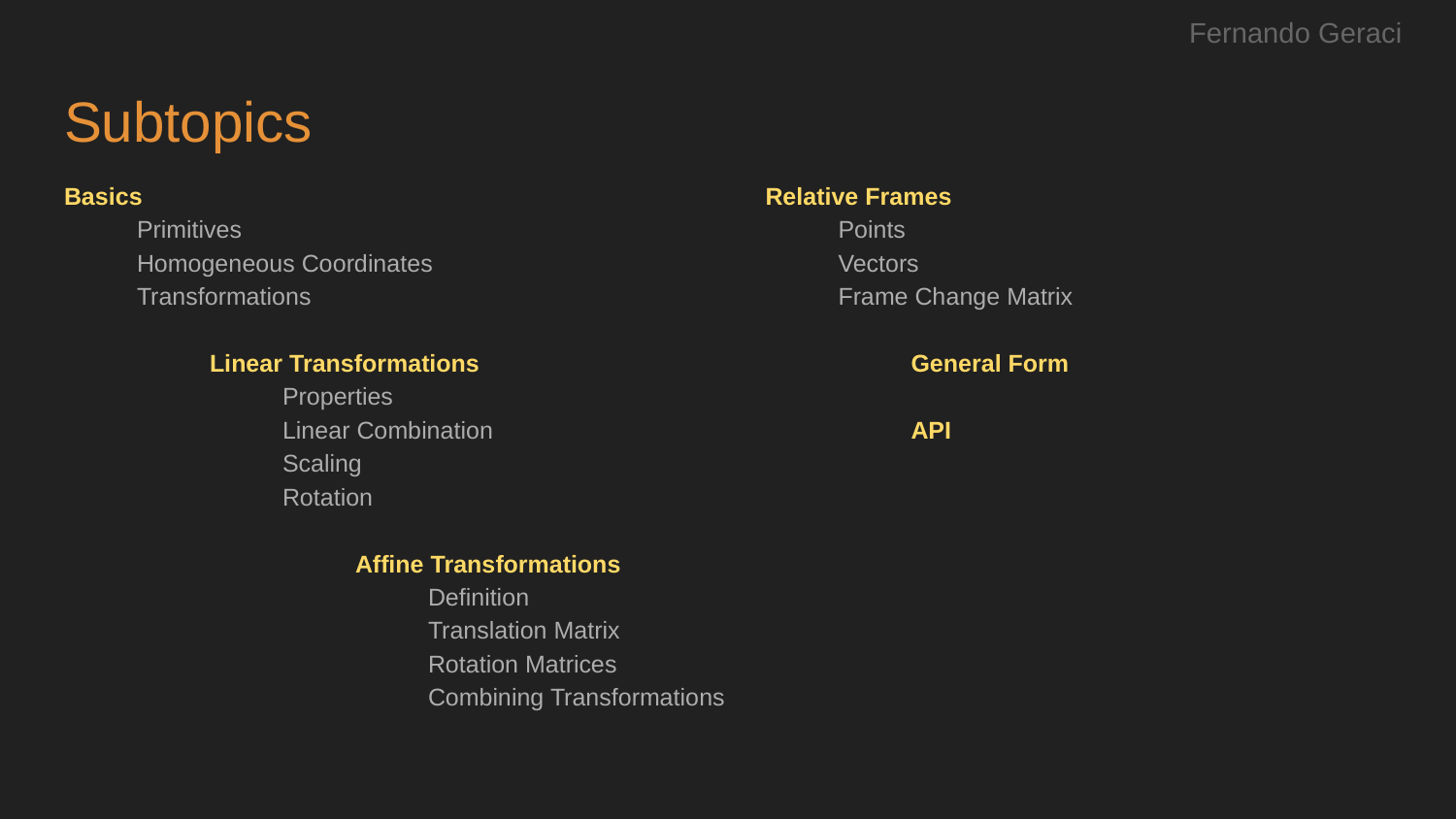

Fernando Geraci
# Subtopics
Basics
Primitives
Homogeneous Coordinates
Transformations

Linear Transformations
Properties
Linear Combination
Scaling
Rotation

Affine Transformations
Definition
Translation Matrix
Rotation Matrices
Combining Transformations

Relative Frames
Points
Vectors
Frame Change Matrix

General Form

API